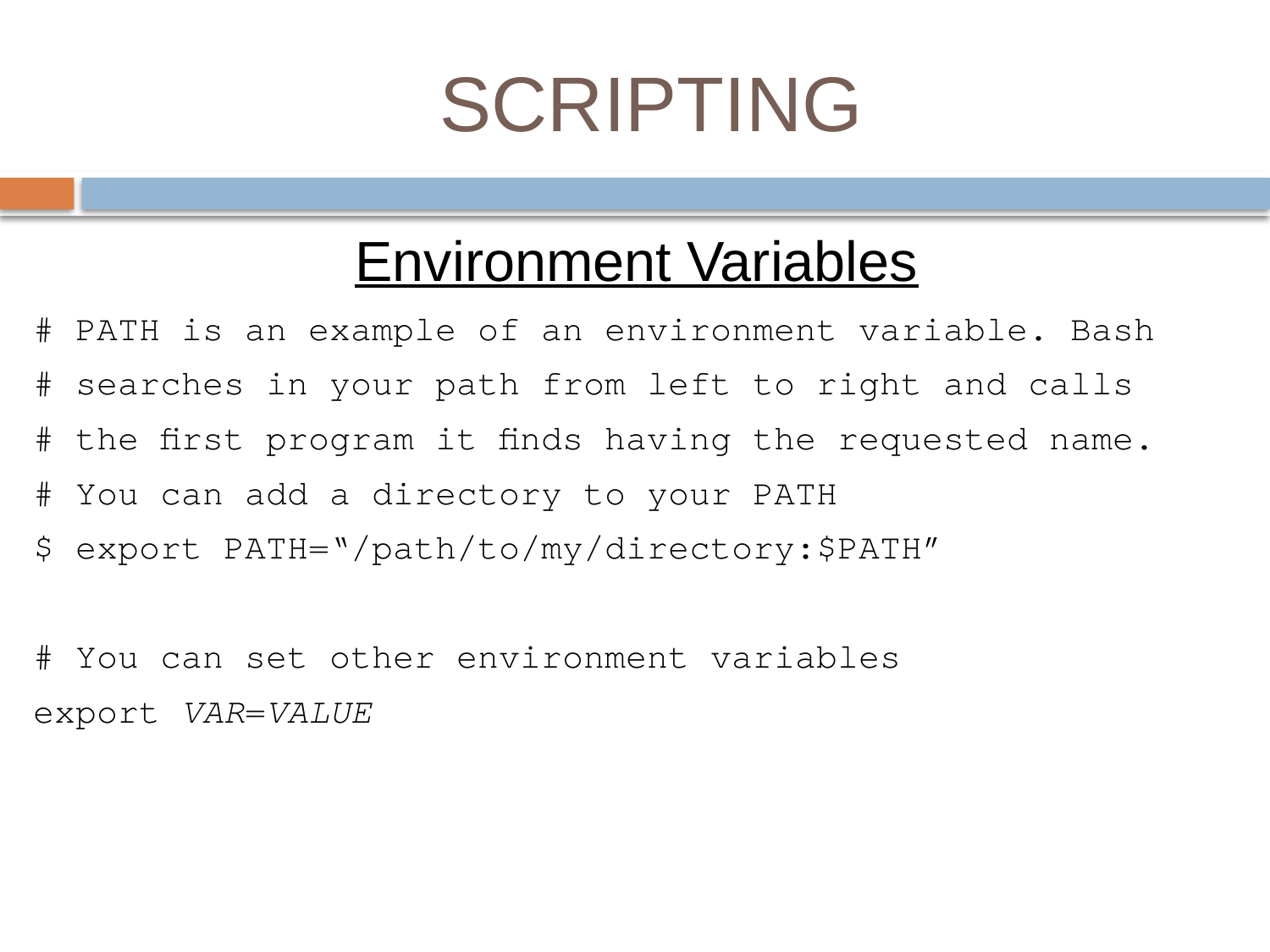

# SCRIPTING
Environment Variables
# PATH is an example of an environment variable. Bash
# searches in your path from left to right and calls
# the first program it finds having the requested name.
# You can add a directory to your PATH
$ export PATH=“/path/to/my/directory:$PATH”

# You can set other environment variables
export VAR=VALUE